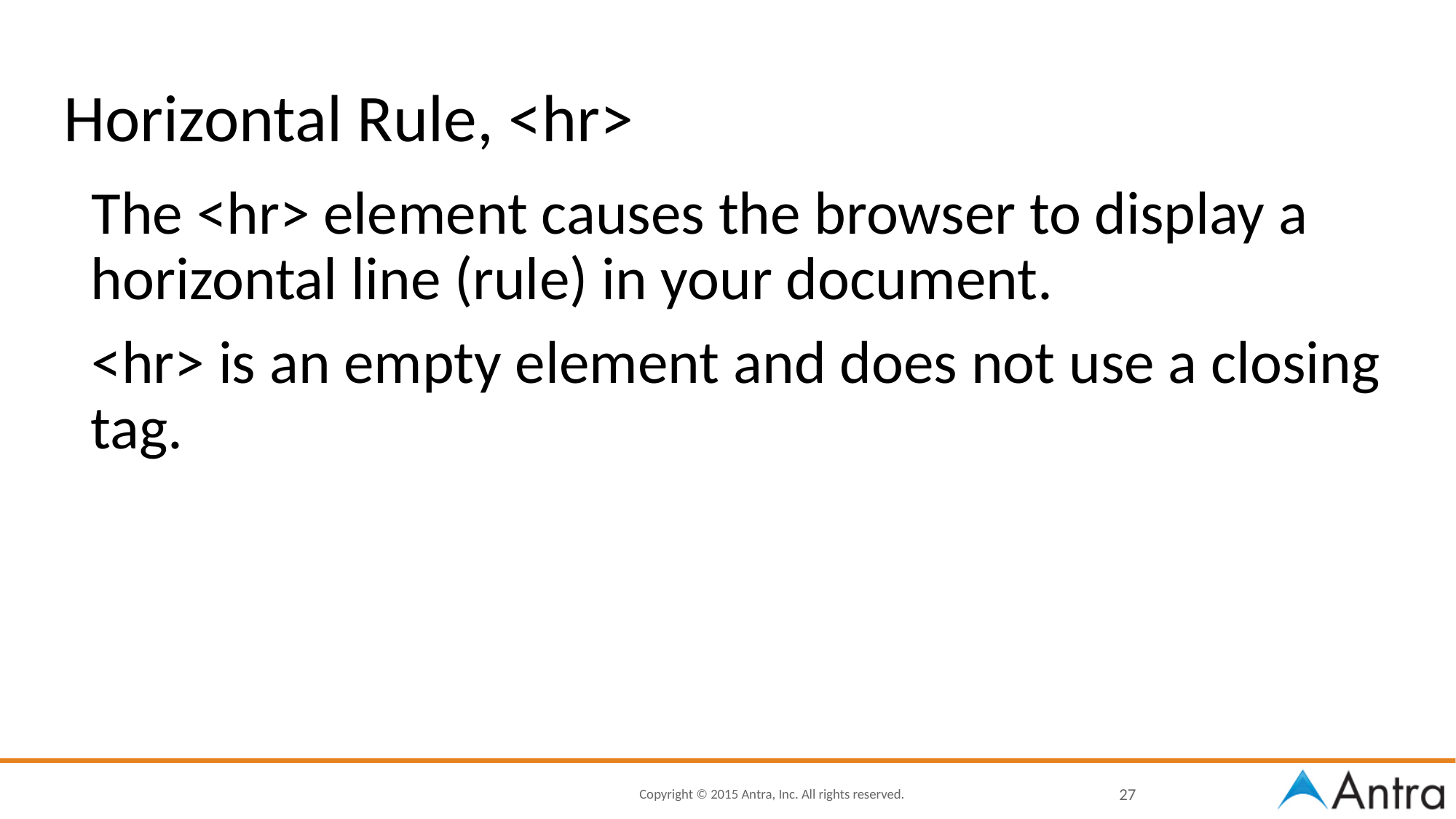

# Horizontal Rule, <hr>
The <hr> element causes the browser to display a horizontal line (rule) in your document.
<hr> is an empty element and does not use a closing tag.
27